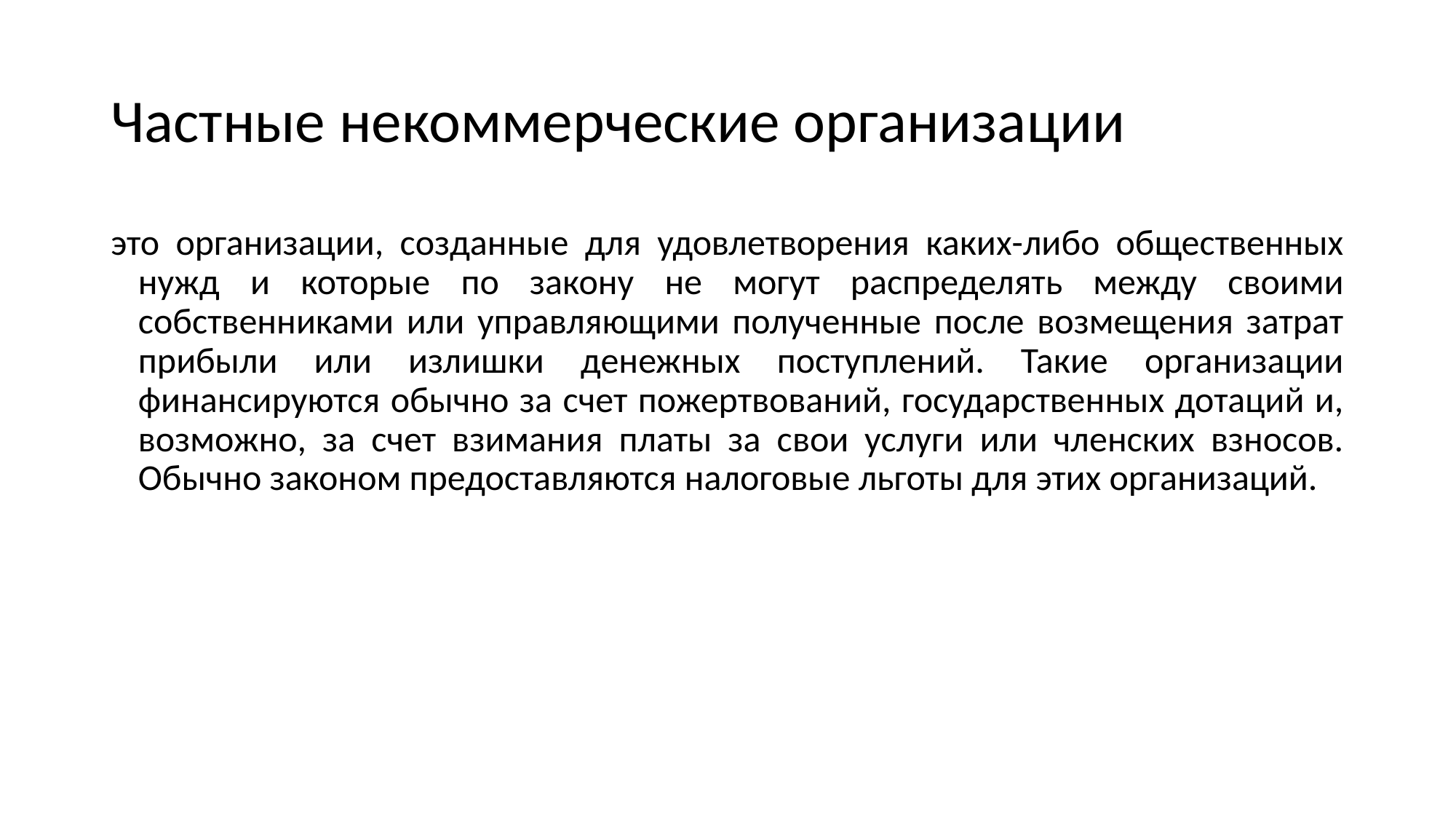

# Частные некоммерческие организации
это организации, созданные для удовлетворения каких-либо общественных нужд и которые по закону не могут распределять между своими собственниками или управляющими полученные после возмещения затрат прибыли или излишки денежных поступлений. Такие организации финансируются обычно за счет пожертвований, государственных дотаций и, возможно, за счет взимания платы за свои услуги или членских взносов. Обычно законом предоставляются налоговые льготы для этих организаций.